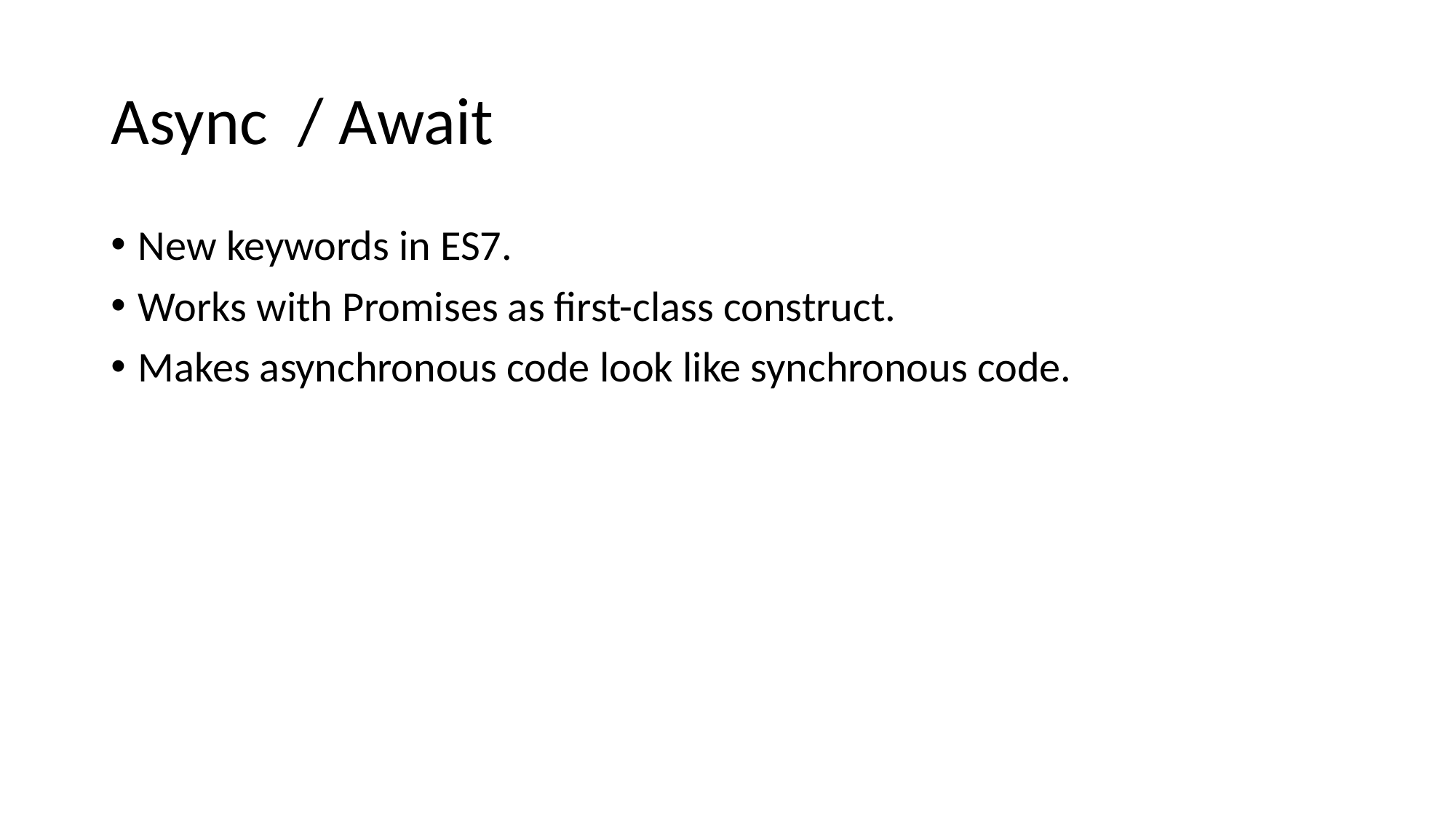

# Async  / Await
New keywords in ES7.
Works with Promises as first-class construct.
Makes asynchronous code look like synchronous code.